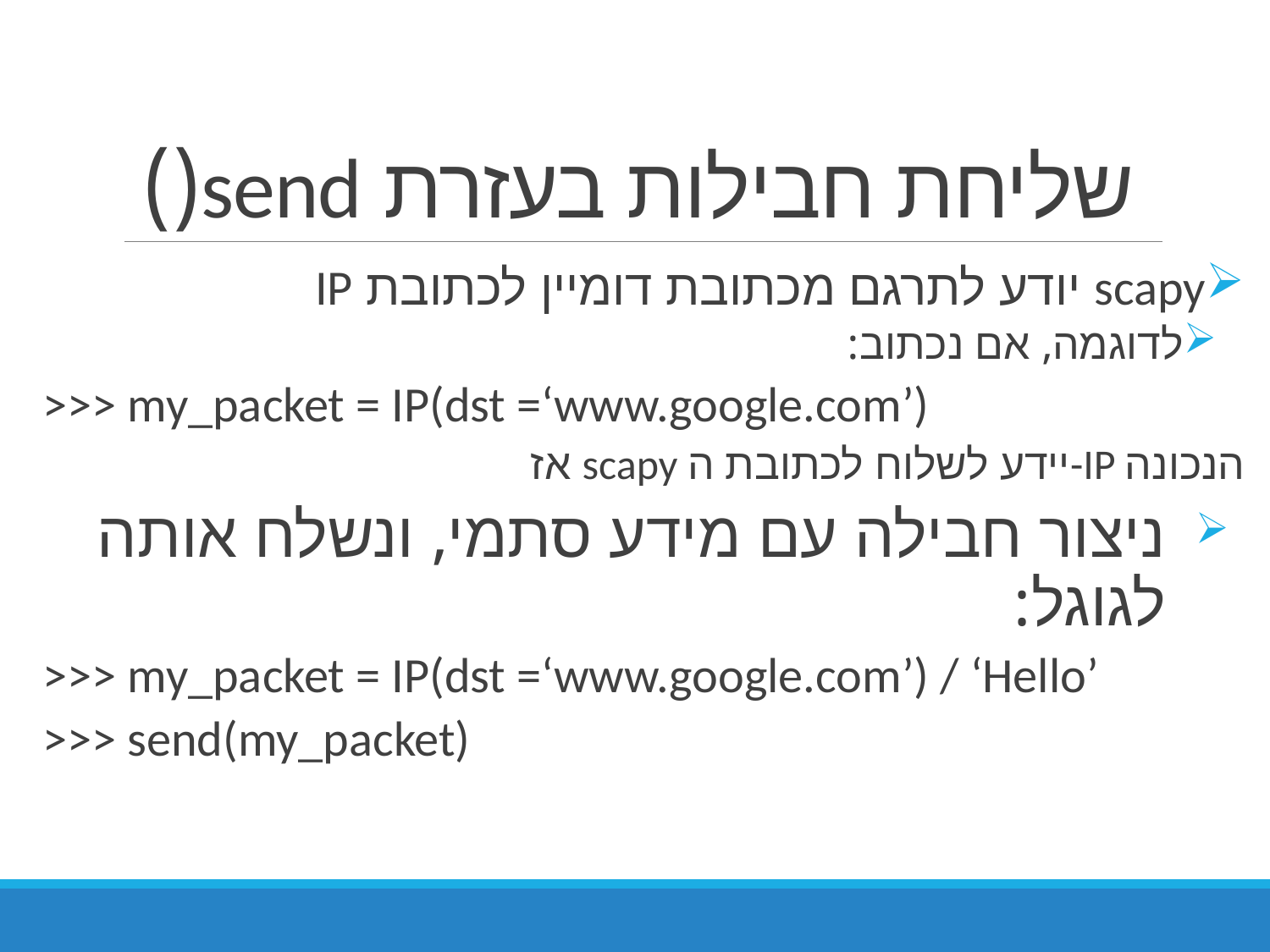

# שליחת חבילות בעזרת send()
scapy יודע לתרגם מכתובת דומיין לכתובת IP
לדוגמה, אם נכתוב:
>>> my_packet = IP(dst =‘www.google.com’)
	אז scapy יידע לשלוח לכתובת ה-IP הנכונה
ניצור חבילה עם מידע סתמי, ונשלח אותה לגוגל:
>>> my_packet = IP(dst =‘www.google.com’) / ‘Hello’
>>> send(my_packet)